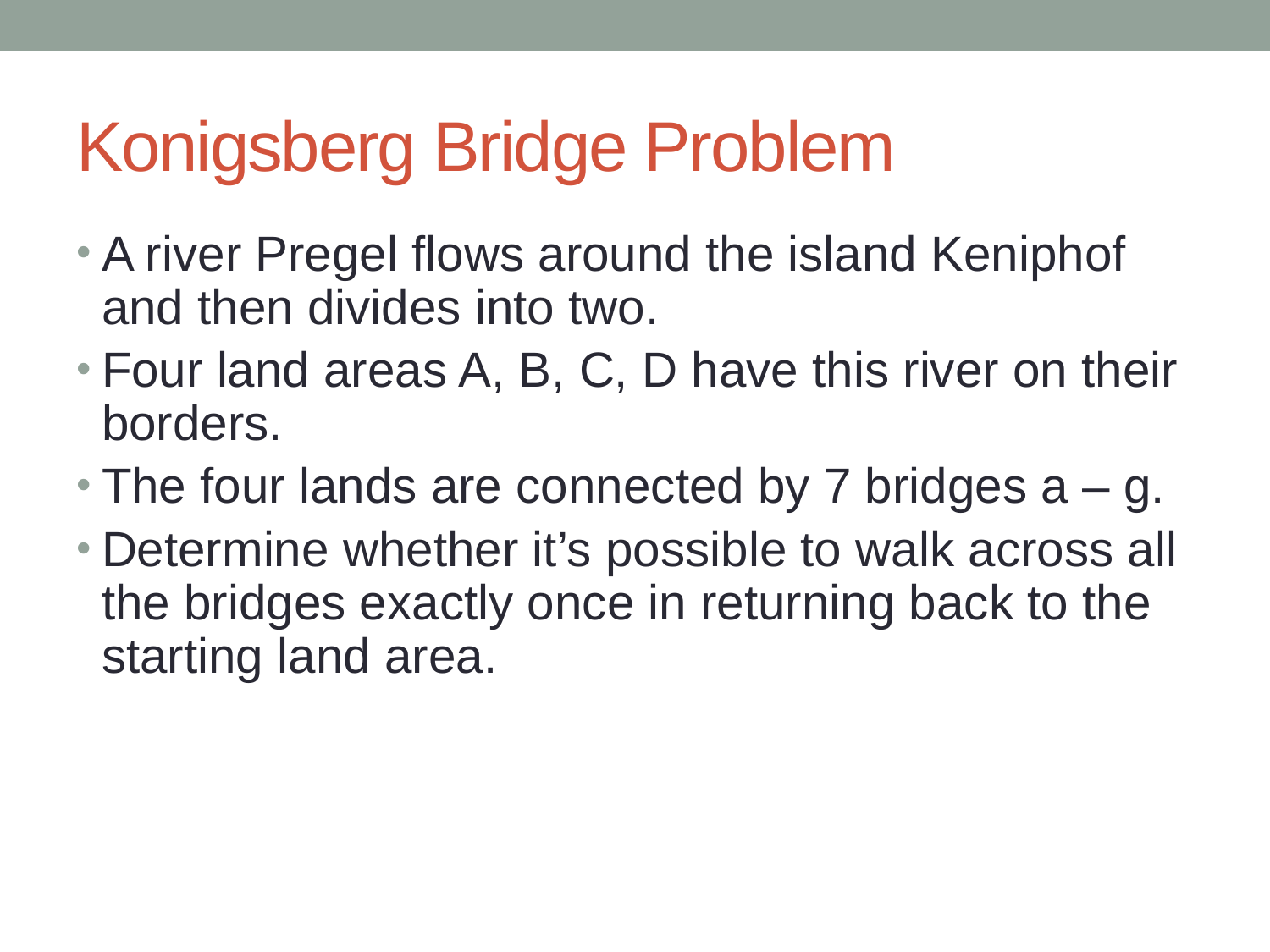

# Konigsberg Bridge Problem
A river Pregel flows around the island Keniphof and then divides into two.
Four land areas A, B, C, D have this river on their borders.
The four lands are connected by 7 bridges a – g.
Determine whether it’s possible to walk across all the bridges exactly once in returning back to the starting land area.